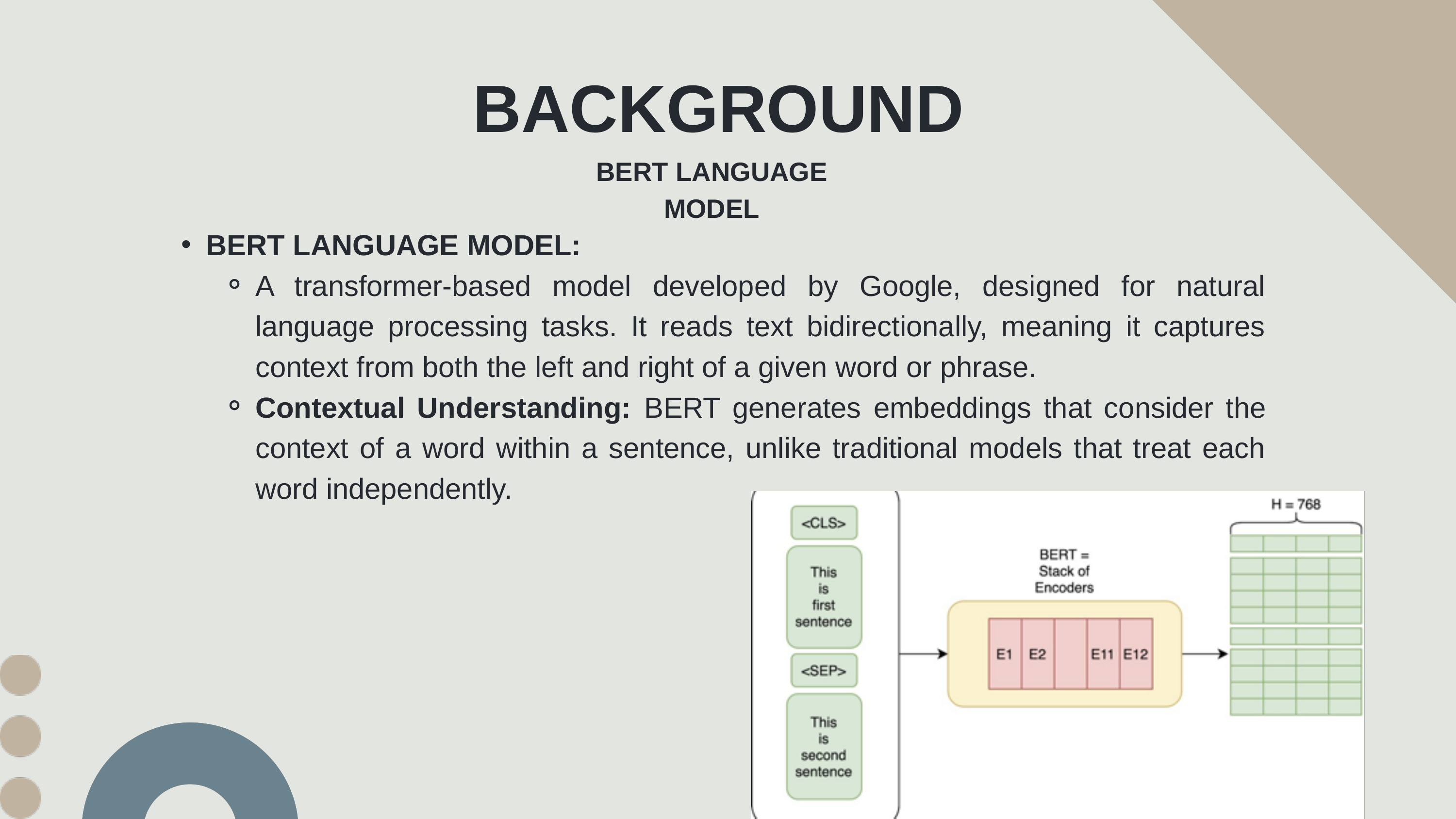

BACKGROUND
BERT LANGUAGE MODEL

BERT LANGUAGE MODEL:
A transformer-based model developed by Google, designed for natural language processing tasks. It reads text bidirectionally, meaning it captures context from both the left and right of a given word or phrase.
Contextual Understanding: BERT generates embeddings that consider the context of a word within a sentence, unlike traditional models that treat each word independently.